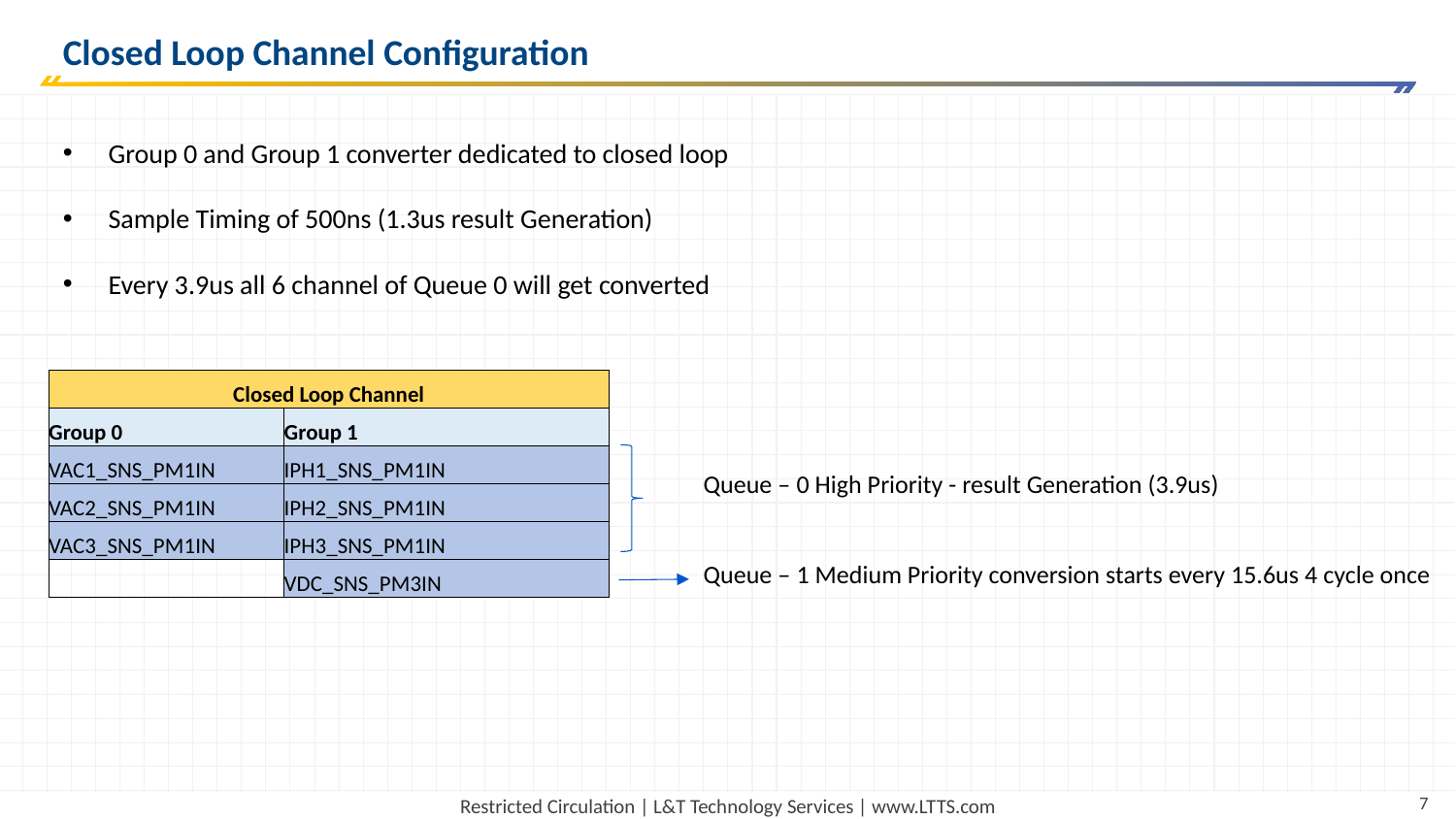

# Closed Loop Channel Configuration
Group 0 and Group 1 converter dedicated to closed loop

Sample Timing of 500ns (1.3us result Generation)

Every 3.9us all 6 channel of Queue 0 will get converted

| Closed Loop Channel |  |
| --- | --- |
| Group 0 | Group 1 |
| VAC1\_SNS\_PM1IN | IPH1\_SNS\_PM1IN |
| VAC2\_SNS\_PM1IN | IPH2\_SNS\_PM1IN |
| VAC3\_SNS\_PM1IN | IPH3\_SNS\_PM1IN |
|  | VDC\_SNS\_PM3IN |

Queue – 0 High Priority - result Generation (3.9us)
Queue – 1 Medium Priority conversion starts every 15.6us 4 cycle once